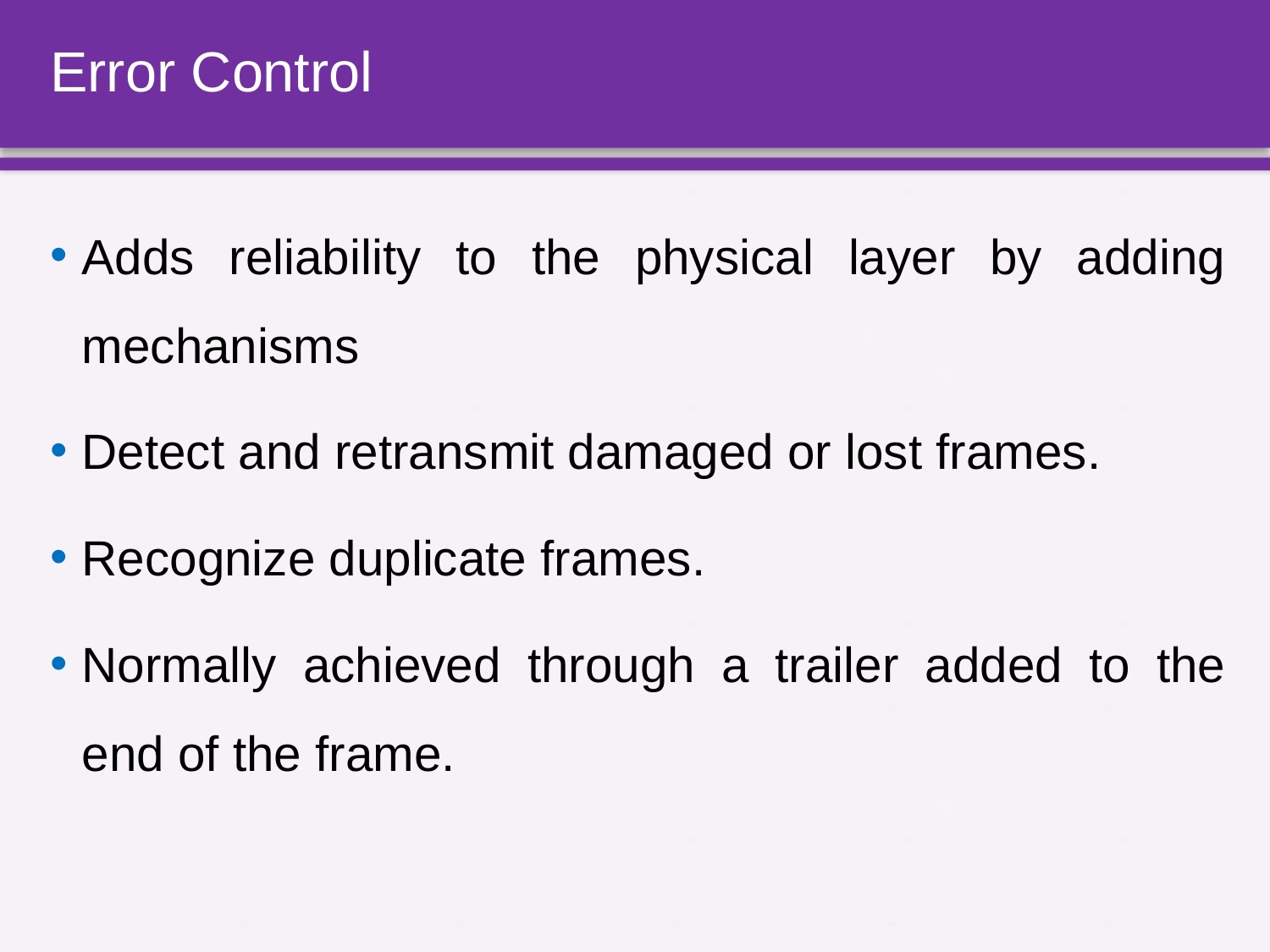

# Error Control
Adds reliability to the physical layer by adding mechanisms
Detect and retransmit damaged or lost frames.
Recognize duplicate frames.
Normally achieved through a trailer added to the end of the frame.